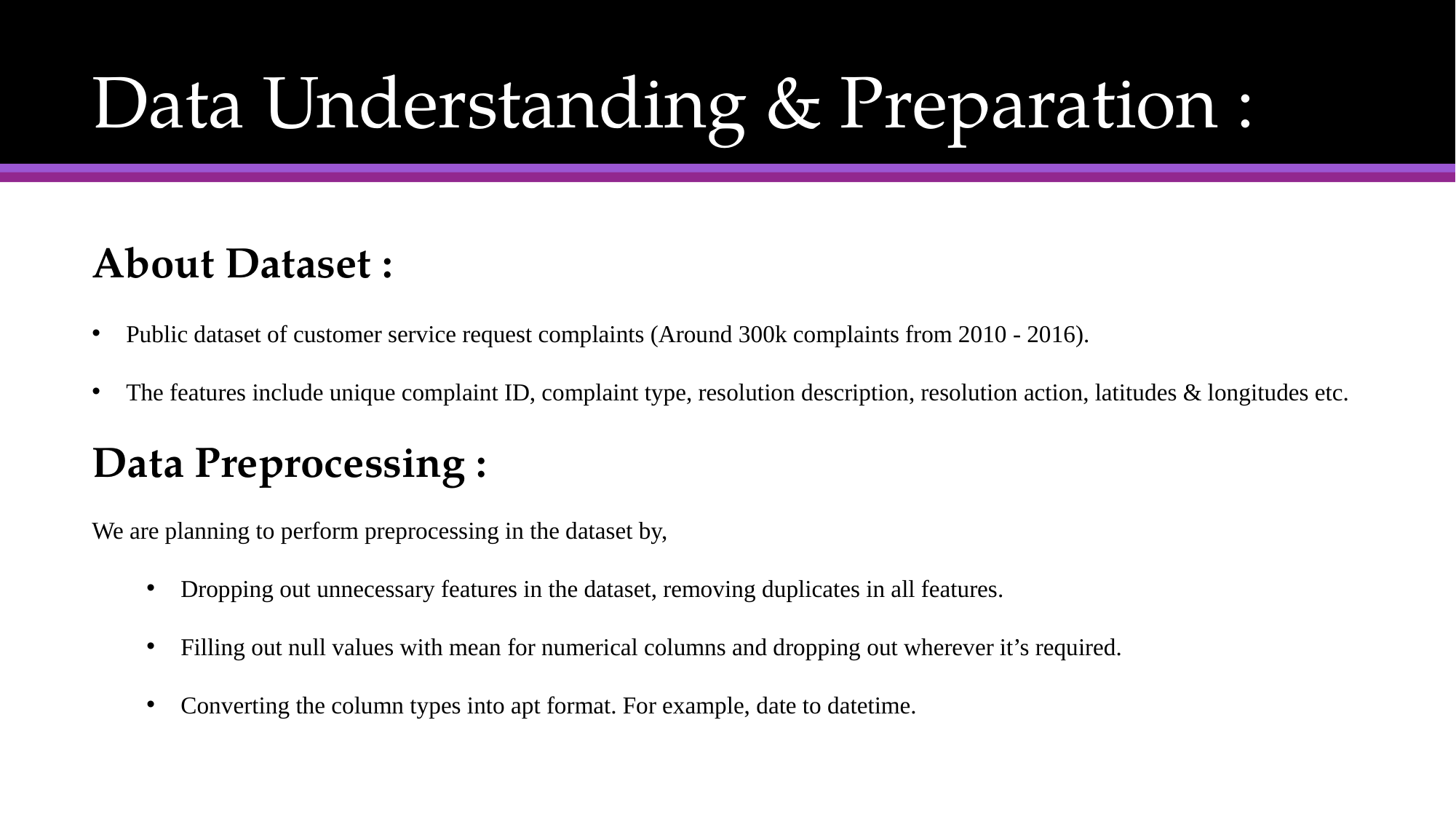

# Data Understanding & Preparation :
About Dataset :

Public dataset of customer service request complaints (Around 300k complaints from 2010 - 2016).

The features include unique complaint ID, complaint type, resolution description, resolution action, latitudes & longitudes etc.

Data Preprocessing :

We are planning to perform preprocessing in the dataset by,

Dropping out unnecessary features in the dataset, removing duplicates in all features.

Filling out null values with mean for numerical columns and dropping out wherever it’s required.

Converting the column types into apt format. For example, date to datetime.